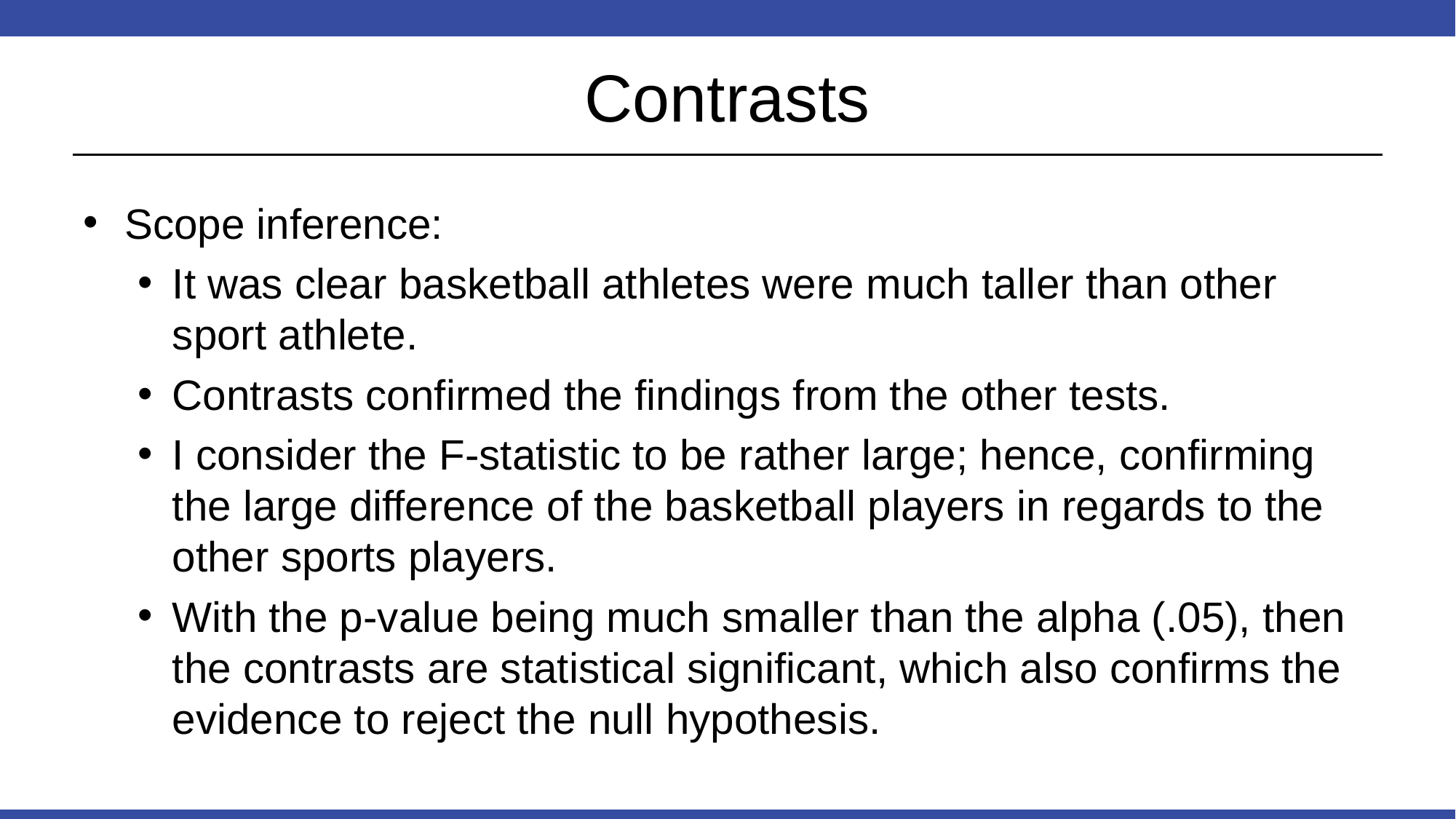

# Contrasts
Scope inference:
It was clear basketball athletes were much taller than other sport athlete.
Contrasts confirmed the findings from the other tests.
I consider the F-statistic to be rather large; hence, confirming the large difference of the basketball players in regards to the other sports players.
With the p-value being much smaller than the alpha (.05), then the contrasts are statistical significant, which also confirms the evidence to reject the null hypothesis.